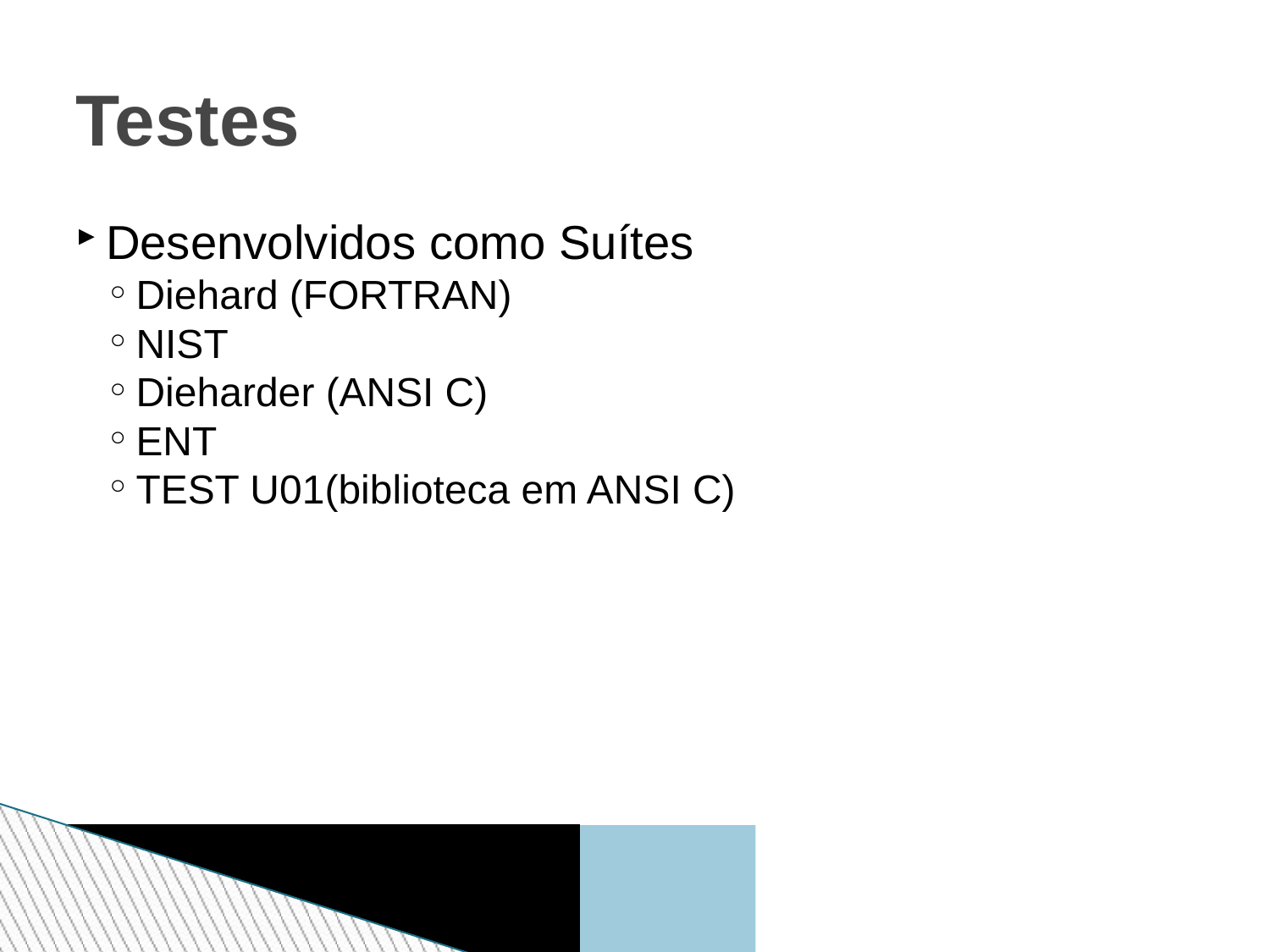

Testes
Desenvolvidos como Suítes
Diehard (FORTRAN)
NIST
Dieharder (ANSI C)
ENT
TEST U01(biblioteca em ANSI C)